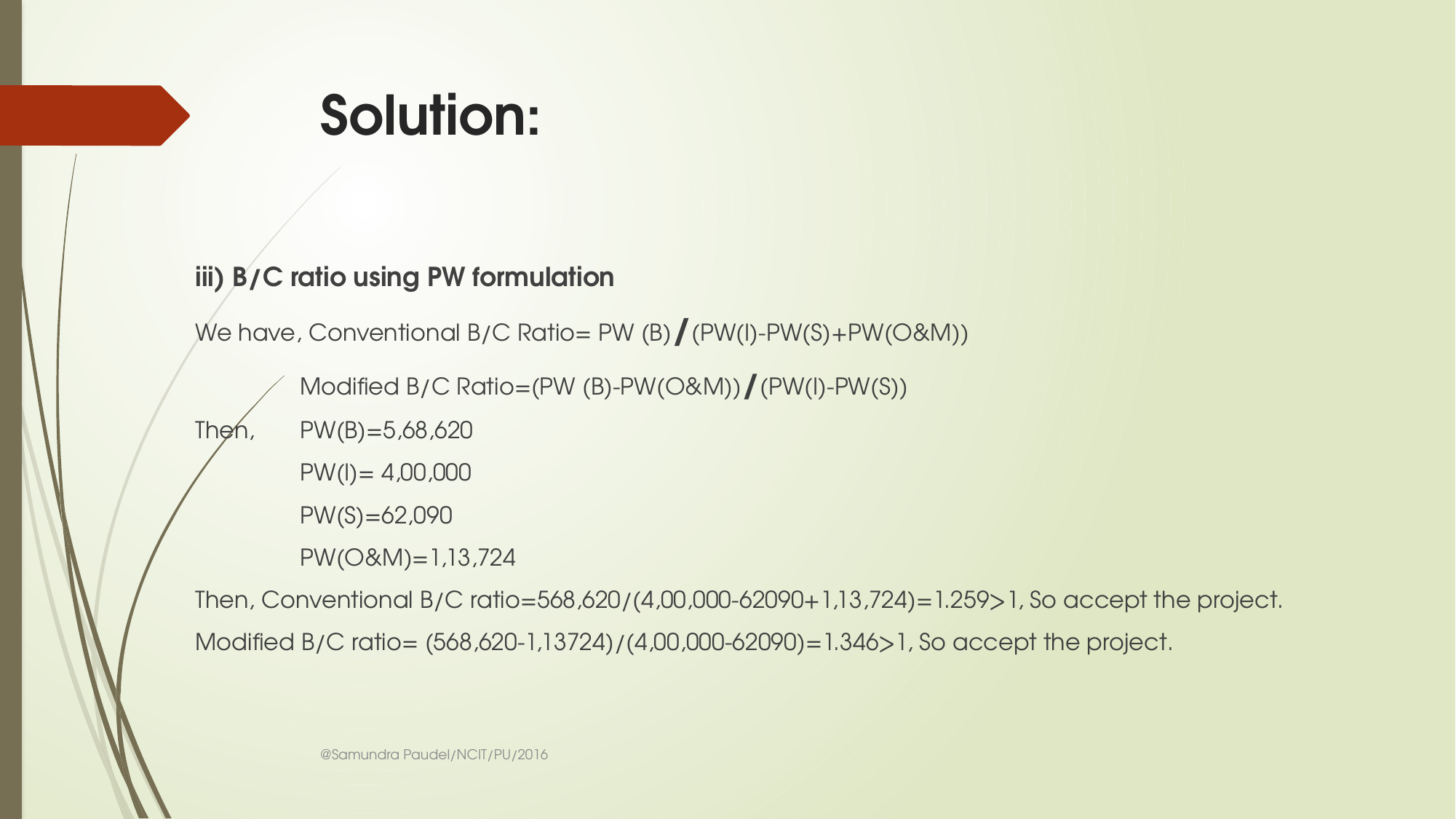

# Solution:
iii) B/C ratio using PW formulation
We have, Conventional B/C Ratio= PW (B)/(PW(I)-PW(S)+PW(O&M))
	Modified B/C Ratio=(PW (B)-PW(O&M))/(PW(I)-PW(S))
Then, 	PW(B)=5,68,620
		PW(I)= 4,00,000
		PW(S)=62,090
		PW(O&M)=1,13,724
Then, Conventional B/C ratio=568,620/(4,00,000-62090+1,13,724)=1.259>1, So accept the project.
Modified B/C ratio= (568,620-1,13724)/(4,00,000-62090)=1.346>1, So accept the project.

@Samundra Paudel/NCIT/PU/2016